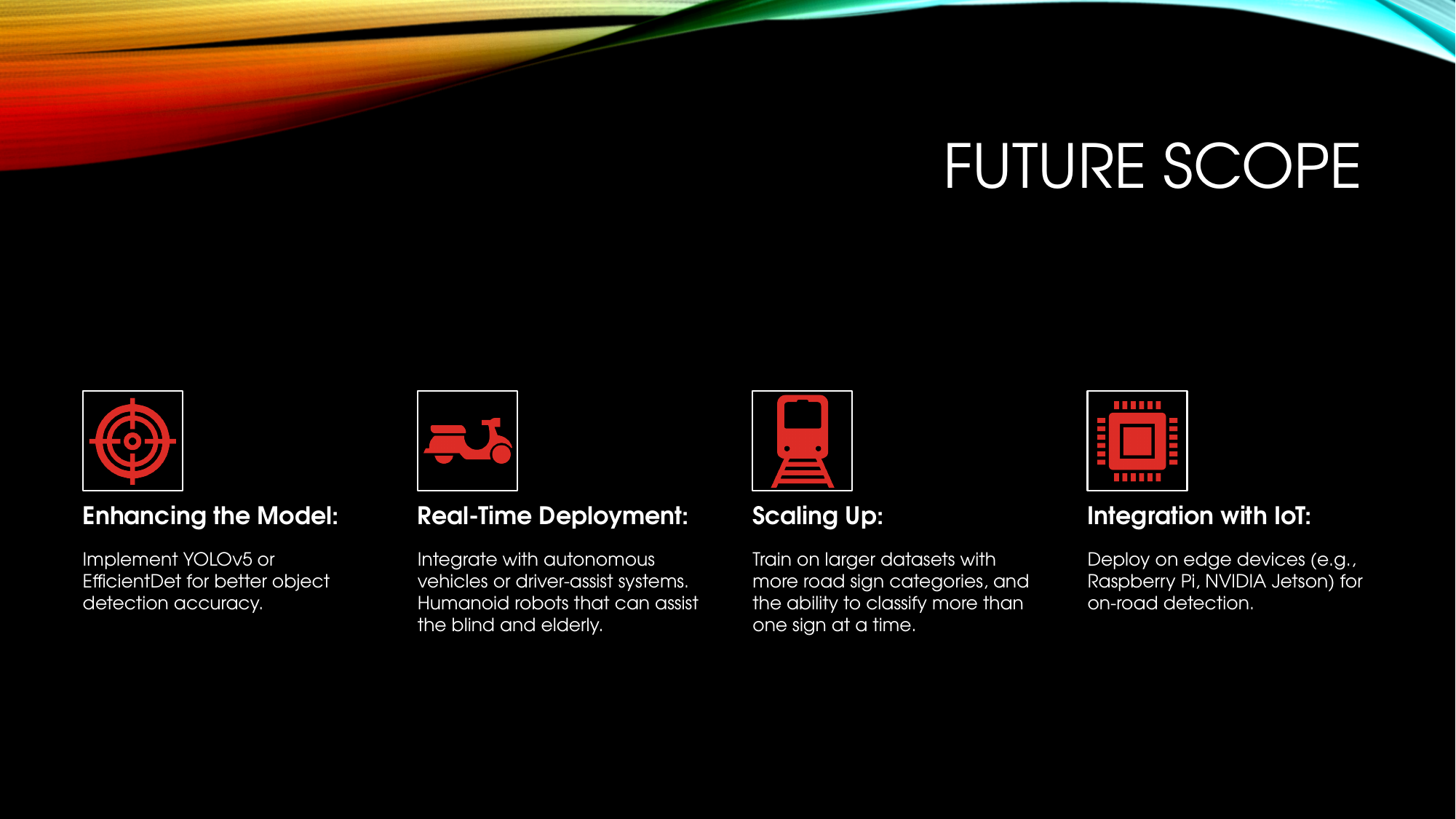

# FUTURE SCOPE

Enhancing the Model:

Real-Time Deployment:

Scaling Up:

Integration with IoT:

Implement YOLOv5 or EfficientDet for better object detection accuracy.

Integrate with autonomous vehicles or driver-assist systems.
Humanoid robots that can assist the blind and elderly.

Train on larger datasets with more road sign categories, and the ability to classify more than one sign at a time.

Deploy on edge devices (e.g., Raspberry Pi, NVIDIA Jetson) for on-road detection.